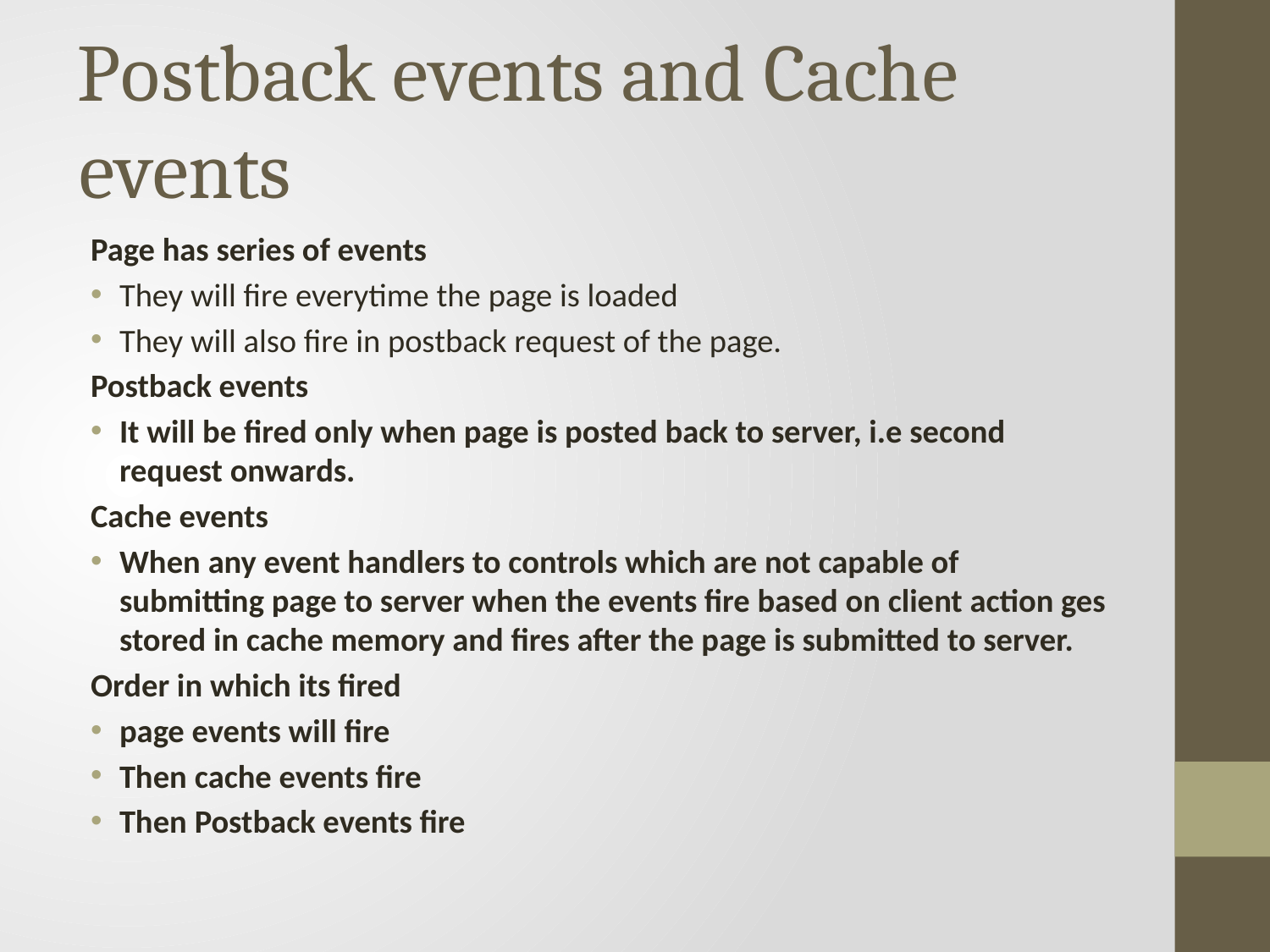

# Postback events and Cache events
Page has series of events
They will fire everytime the page is loaded
They will also fire in postback request of the page.
Postback events
It will be fired only when page is posted back to server, i.e second request onwards.
Cache events
When any event handlers to controls which are not capable of submitting page to server when the events fire based on client action ges stored in cache memory and fires after the page is submitted to server.
Order in which its fired
page events will fire
Then cache events fire
Then Postback events fire